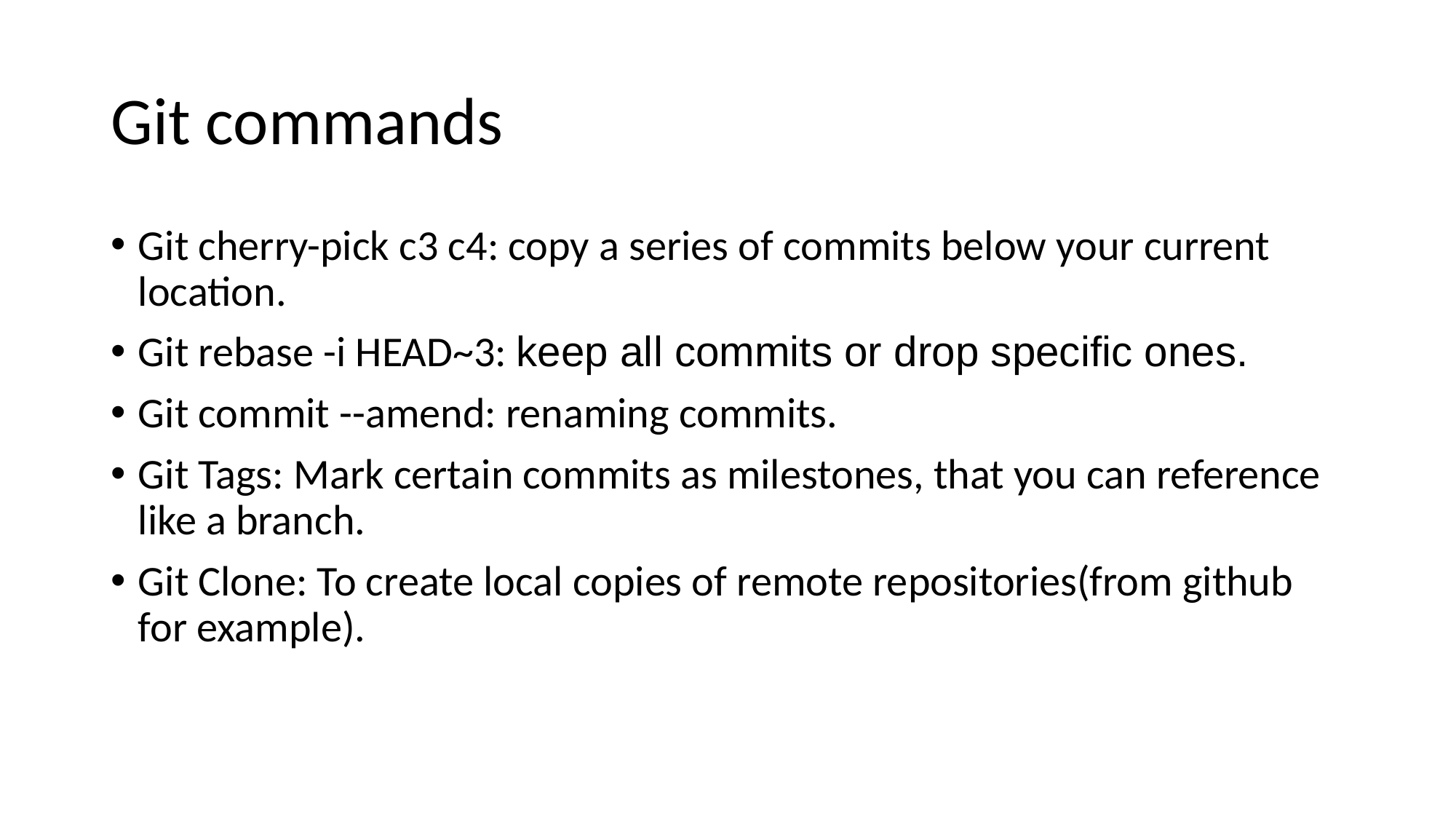

# Git commands
Git cherry-pick c3 c4: copy a series of commits below your current location.
Git rebase -i HEAD~3: keep all commits or drop specific ones.
Git commit --amend: renaming commits.
Git Tags: Mark certain commits as milestones, that you can reference like a branch.
Git Clone: To create local copies of remote repositories(from github for example).